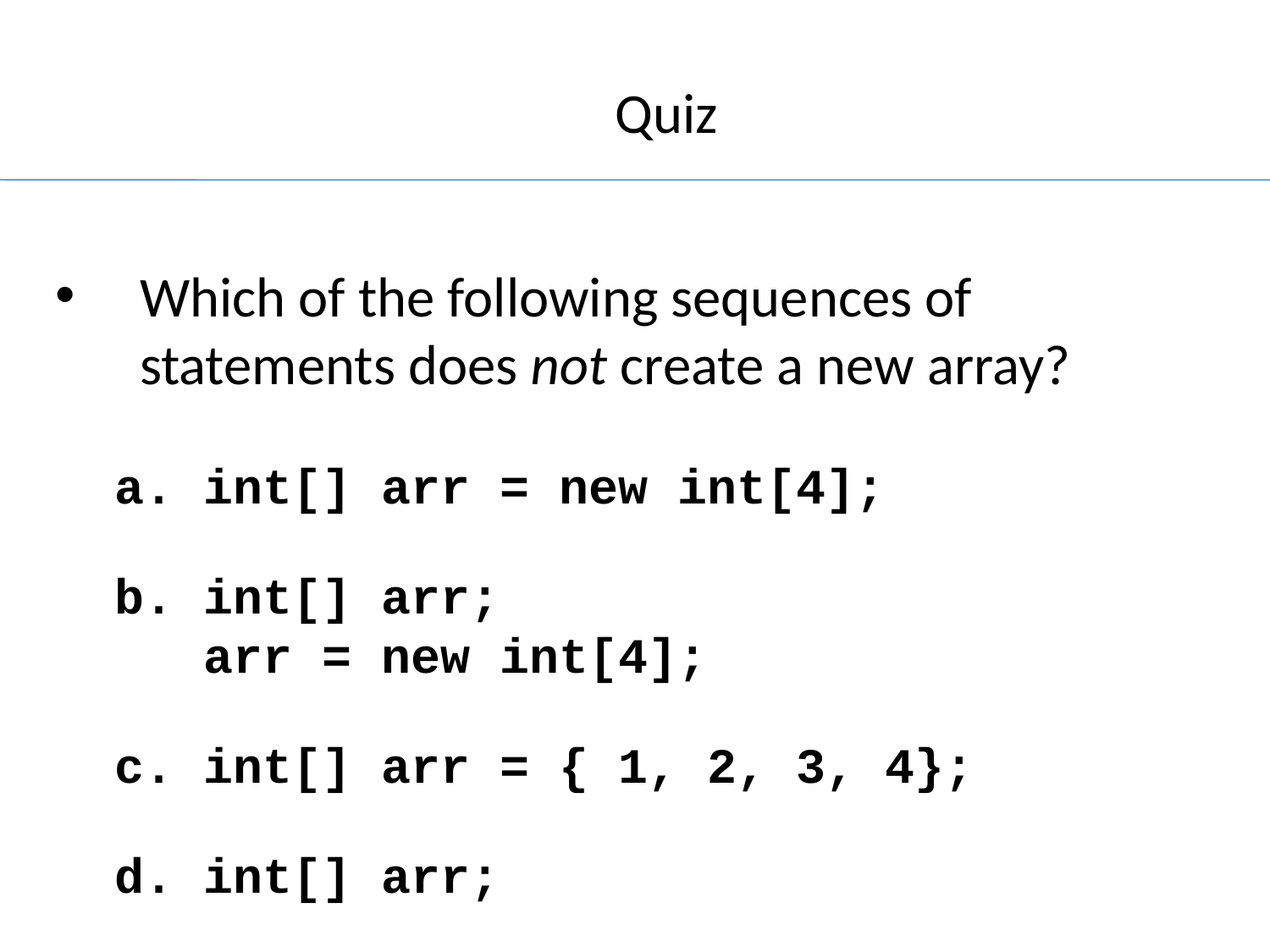

# Quiz
Which of the following sequences of statements does not create a new array?

  a. int[] arr = new int[4];

  b. int[] arr;
     arr = new int[4];

  c. int[] arr = { 1, 2, 3, 4};

  d. int[] arr;